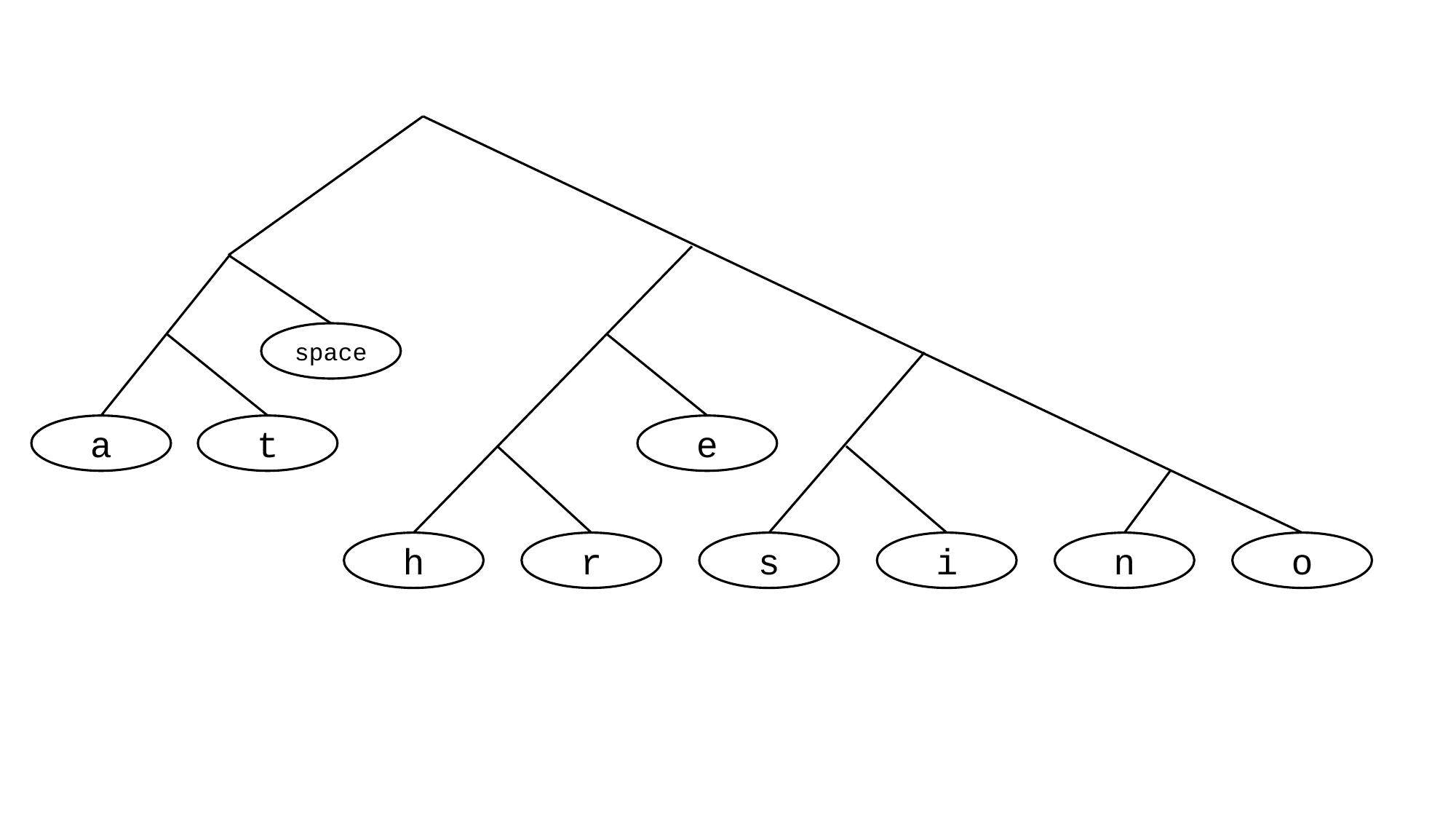

space
a
t
e
h
r
s
i
n
o